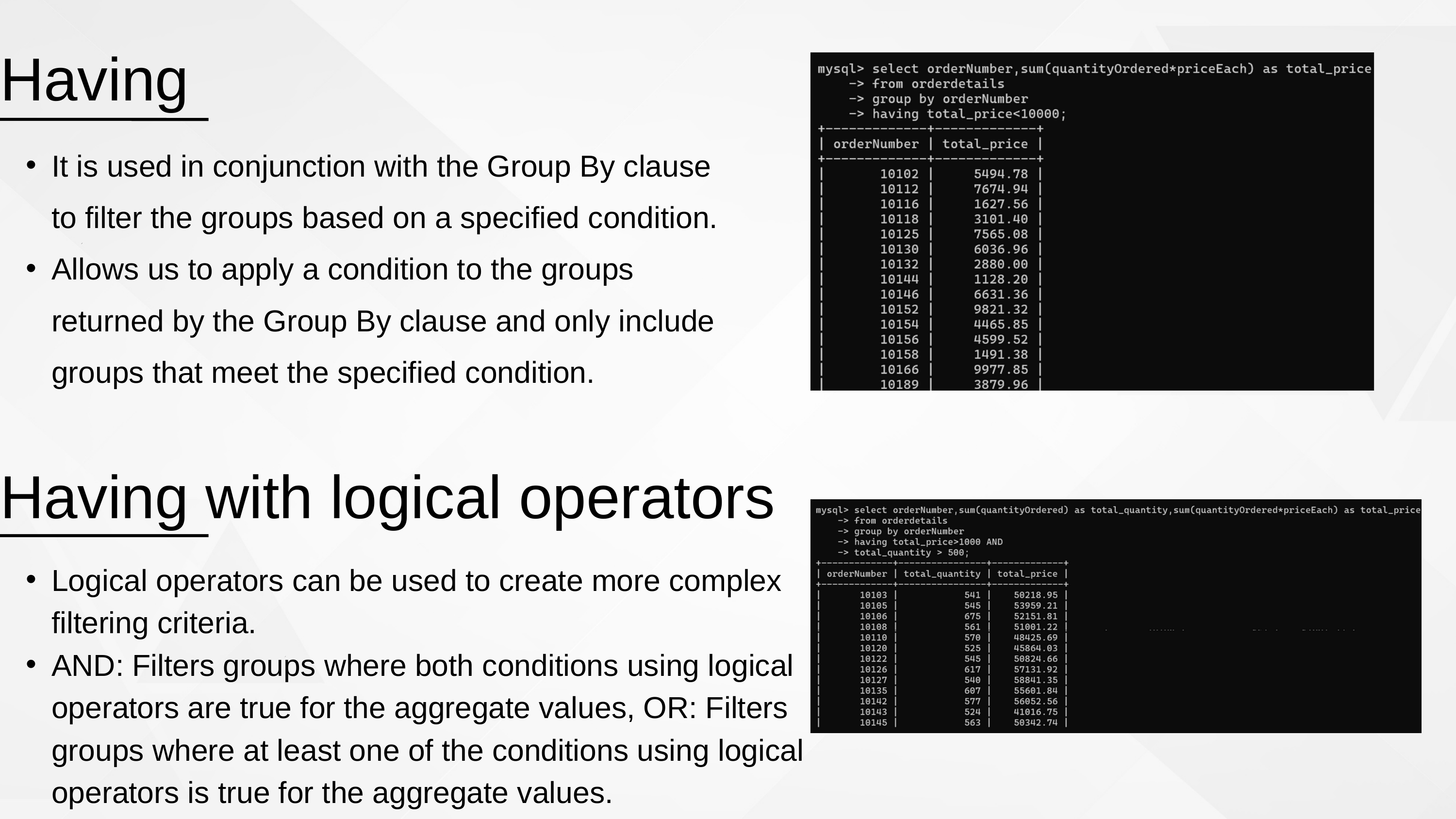

Having

It is used in conjunction with the Group By clause to filter the groups based on a specified condition.
Allows us to apply a condition to the groups returned by the Group By clause and only include groups that meet the specified condition.

Having with logical operators

Logical operators can be used to create more complex filtering criteria.
AND: Filters groups where both conditions using logical operators are true for the aggregate values, OR: Filters groups where at least one of the conditions using logical operators is true for the aggregate values.